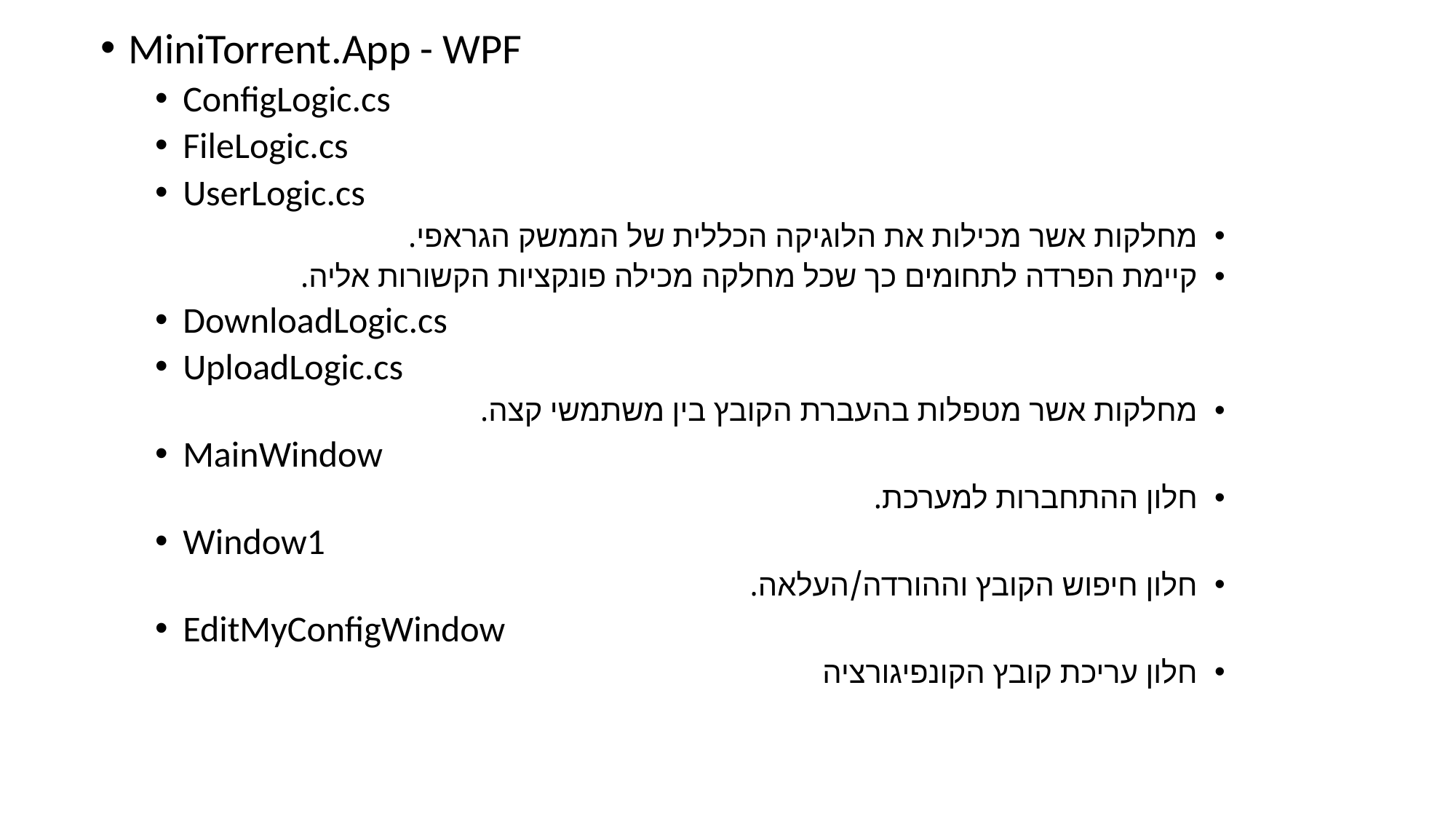

MiniTorrent.App - WPF
ConfigLogic.cs
FileLogic.cs
UserLogic.cs
מחלקות אשר מכילות את הלוגיקה הכללית של הממשק הגראפי.
קיימת הפרדה לתחומים כך שכל מחלקה מכילה פונקציות הקשורות אליה.
DownloadLogic.cs
UploadLogic.cs
מחלקות אשר מטפלות בהעברת הקובץ בין משתמשי קצה.
MainWindow
חלון ההתחברות למערכת.
Window1
חלון חיפוש הקובץ וההורדה/העלאה.
EditMyConfigWindow
חלון עריכת קובץ הקונפיגורציה